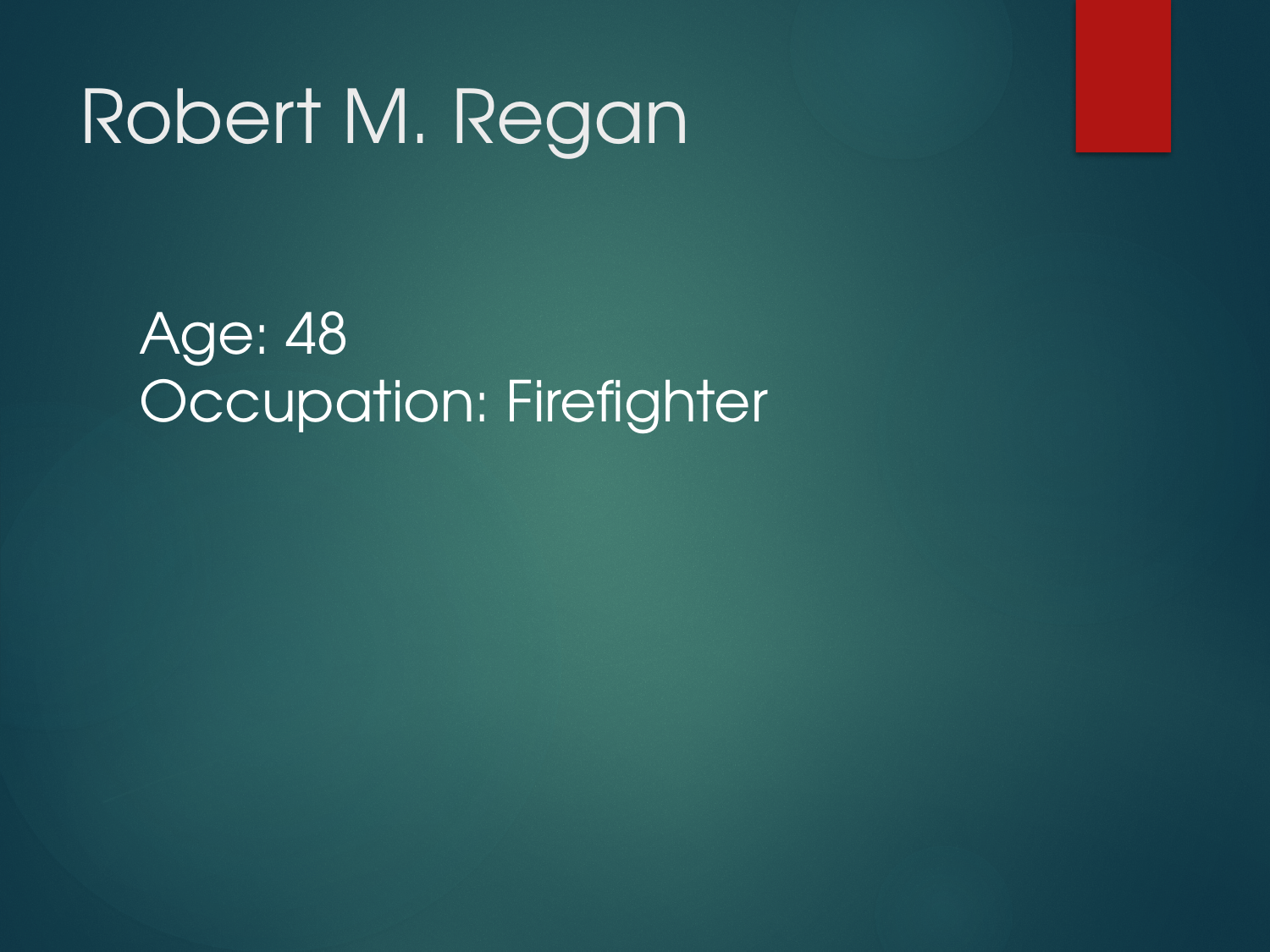

# Robert M. Regan

Age: 48
Occupation: Firefighter